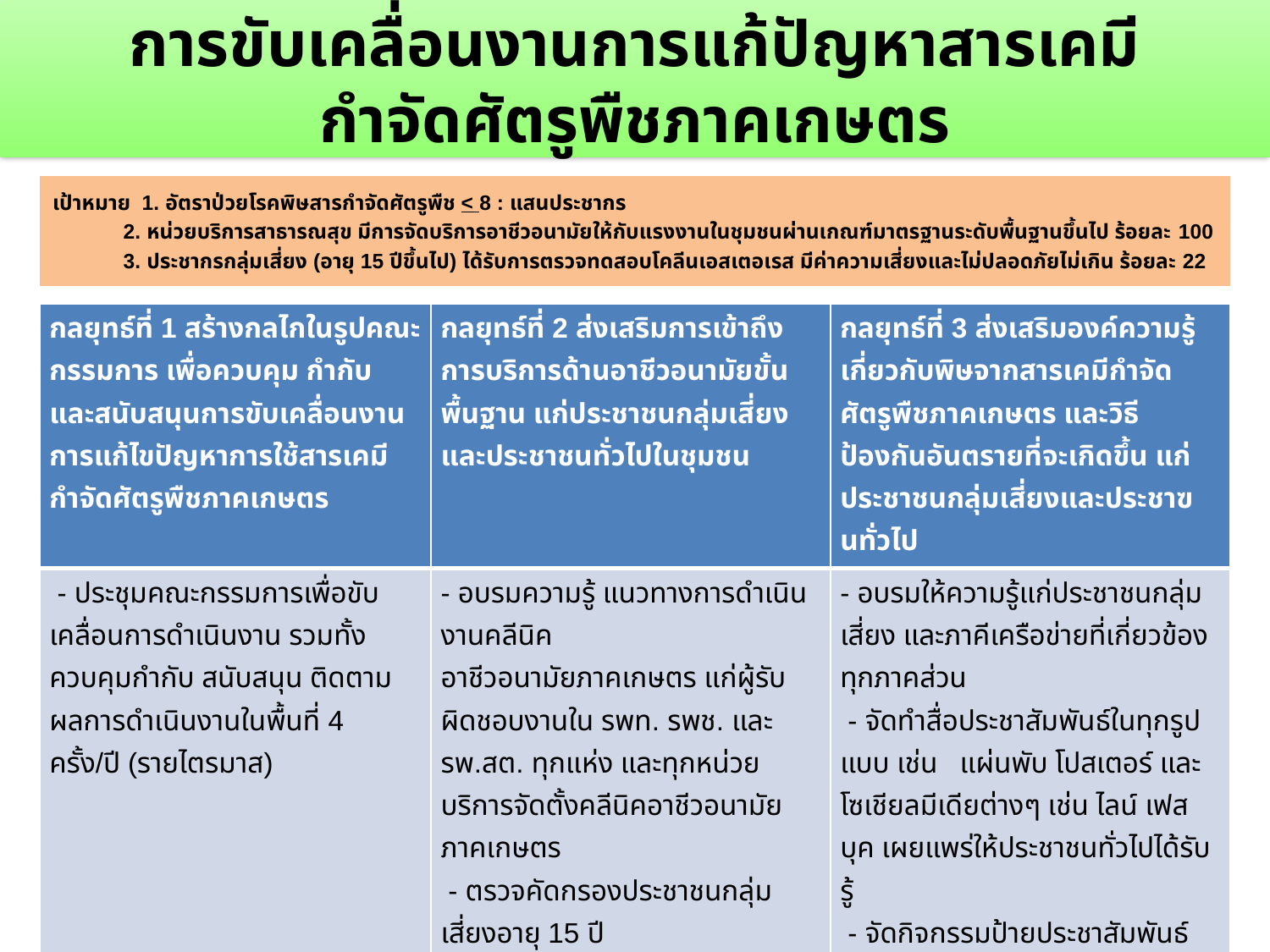

# การขับเคลื่อนงานการแก้ปัญหาสารเคมีกำจัดศัตรูพืชภาคเกษตร
เป้าหมาย  1. อัตราป่วยโรคพิษสารกำจัดศัตรูพืช < 8 : แสนประชากร
	    2. หน่วยบริการสาธารณสุข มีการจัดบริการอาชีวอนามัยให้กับแรงงานในชุมชนผ่านเกณฑ์มาตรฐานระดับพื้นฐานขึ้นไป ร้อยละ 100
	    3. ประชากรกลุ่มเสี่ยง (อายุ 15 ปีขึ้นไป) ได้รับการตรวจทดสอบโคลีนเอสเตอเรส มีค่าความเสี่ยงและไม่ปลอดภัยไม่เกิน ร้อยละ 22
| กลยุทธ์ที่ 1 สร้างกลไกในรูปคณะกรรมการ เพื่อควบคุม กำกับ และสนับสนุนการขับเคลื่อนงาน การแก้ไขปัญหาการใช้สารเคมีกำจัดศัตรูพืชภาคเกษตร | กลยุทธ์ที่ 2 ส่งเสริมการเข้าถึงการบริการด้านอาชีวอนามัยขั้นพื้นฐาน แก่ประชาชนกลุ่มเสี่ยง และประชาชนทั่วไปในชุมชน | กลยุทธ์ที่ 3 ส่งเสริมองค์ความรู้เกี่ยวกับพิษจากสารเคมีกำจัดศัตรูพืชภาคเกษตร และวิธีป้องกันอันตรายที่จะเกิดขึ้น แก่ประชาชนกลุ่มเสี่ยงและประชาฃนทั่วไป |
| --- | --- | --- |
| - ประชุมคณะกรรมการเพื่อขับเคลื่อนการดำเนินงาน รวมทั้งควบคุมกำกับ สนับสนุน ติดตามผลการดำเนินงานในพื้นที่ 4 ครั้ง/ปี (รายไตรมาส) | - อบรมความรู้ แนวทางการดำเนินงานคลีนิค อาชีวอนามัยภาคเกษตร แก่ผู้รับผิดชอบงานใน รพท. รพช. และรพ.สต. ทุกแห่ง และทุกหน่วยบริการจัดตั้งคลีนิคอาชีวอนามัยภาคเกษตร - ตรวจคัดกรองประชาชนกลุ่มเสี่ยงอายุ 15 ปี ขั้นไป โดยใช้ชุดทดสอบโคลีนเอสเตอเรส - ให้ความรู้ ความเข้าใจในการใช้ที่ปลอดภัย และวิธีป้องกันอันตรายจากสารเคมีกำจัดศัตรูพืชภาคเกษตรแก่ประชาชนกลุ่มเสี่ยง | - อบรมให้ความรู้แก่ประชาชนกลุ่มเสี่ยง และภาคีเครือข่ายที่เกี่ยวข้องทุกภาคส่วน - จัดทำสื่อประชาสัมพันธ์ในทุกรูปแบบ เช่น แผ่นพับ โปสเตอร์ และโซเชียลมีเดียต่างๆ เช่น ไลน์ เฟสบุค เผยแพร่ให้ประชาชนทั่วไปได้รับรู้ - จัดกิจกรรมป้ายประชาสัมพันธ์รณรงค์เนื่องในเทศกาลต่างๆ |